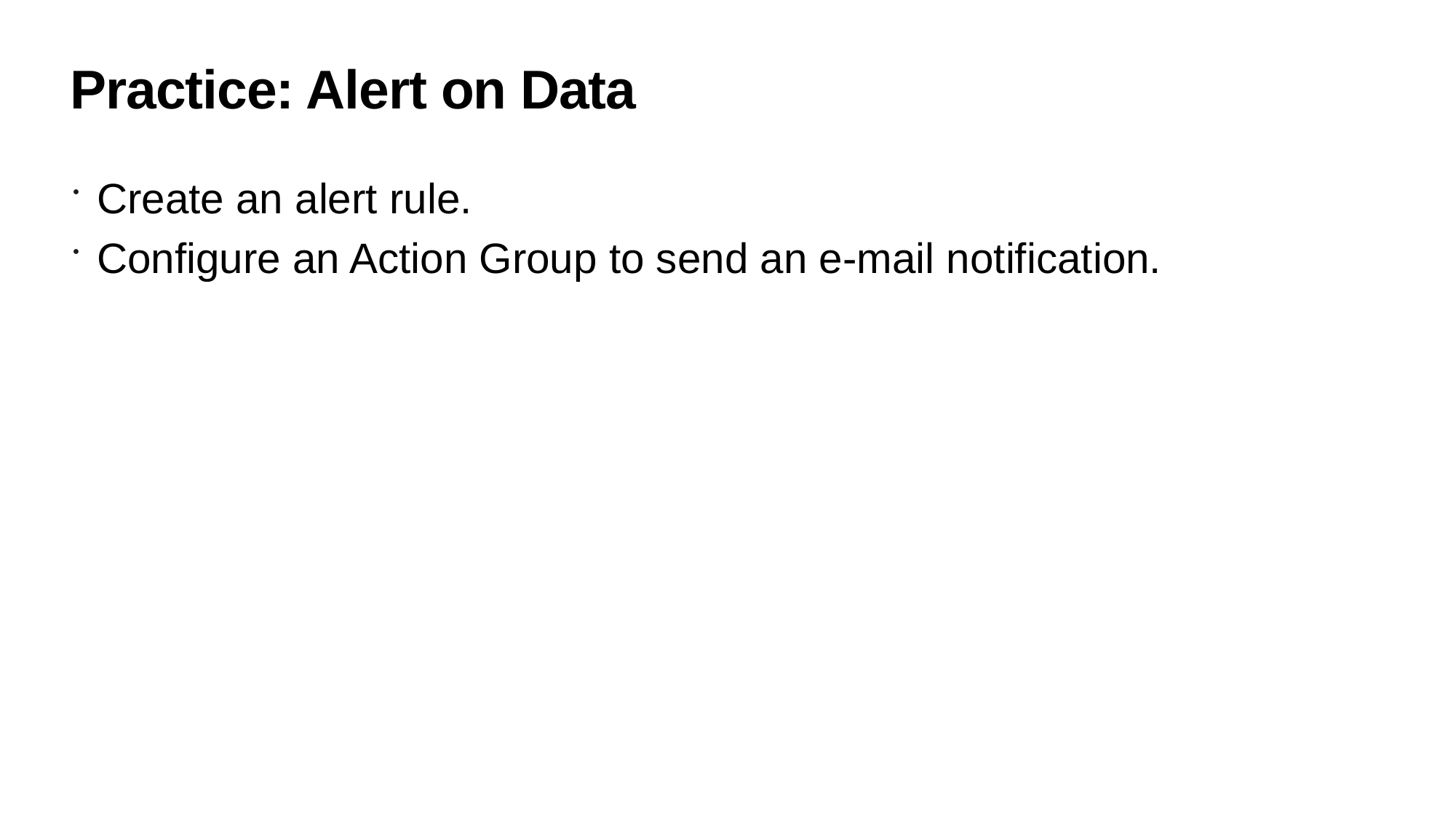

# Practice: Alert on Data
Create an alert rule.
Configure an Action Group to send an e-mail notification.